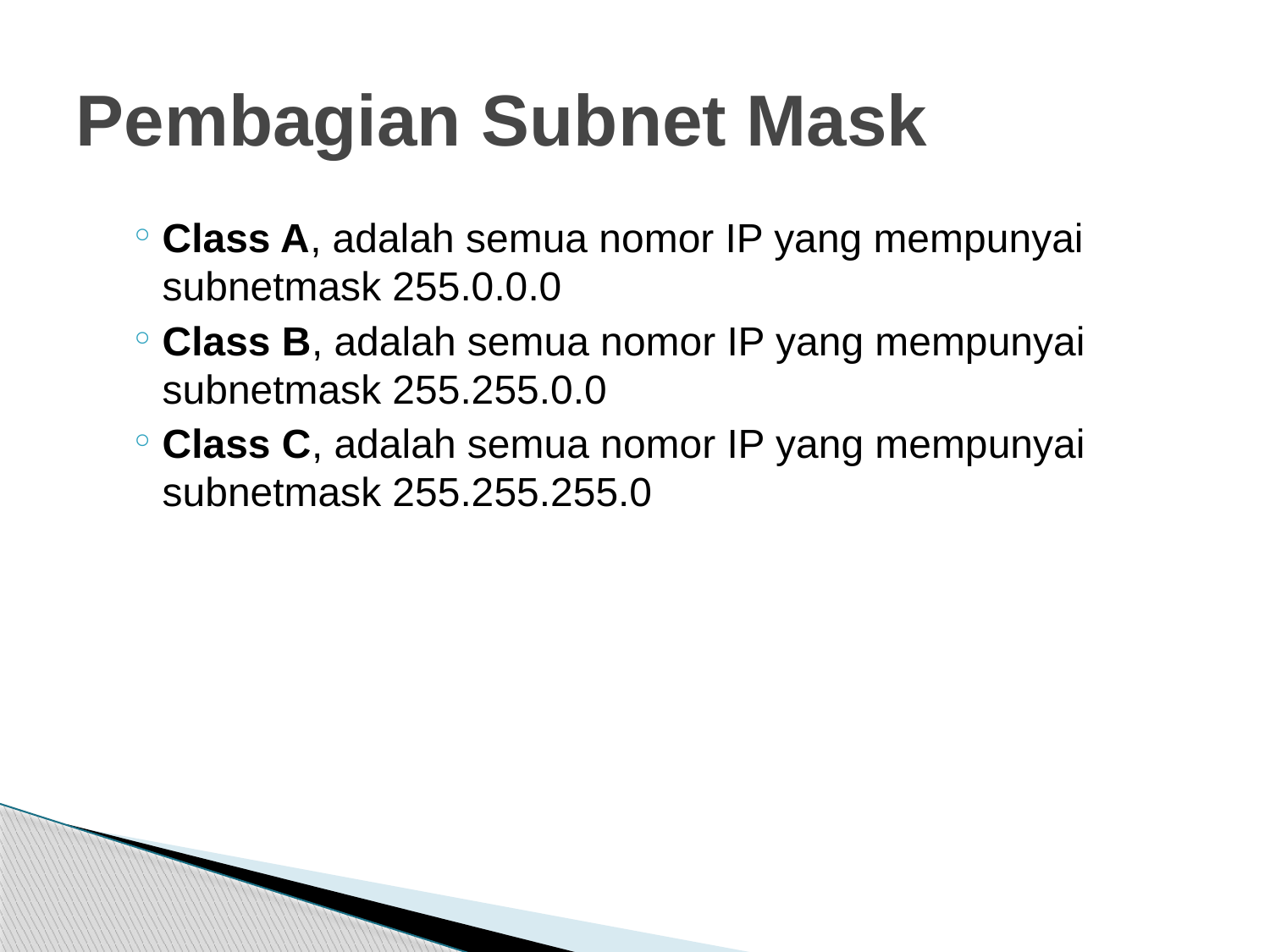

# Pembagian Subnet Mask
Class A, adalah semua nomor IP yang mempunyai subnetmask 255.0.0.0
Class B, adalah semua nomor IP yang mempunyai subnetmask 255.255.0.0
Class C, adalah semua nomor IP yang mempunyai subnetmask 255.255.255.0